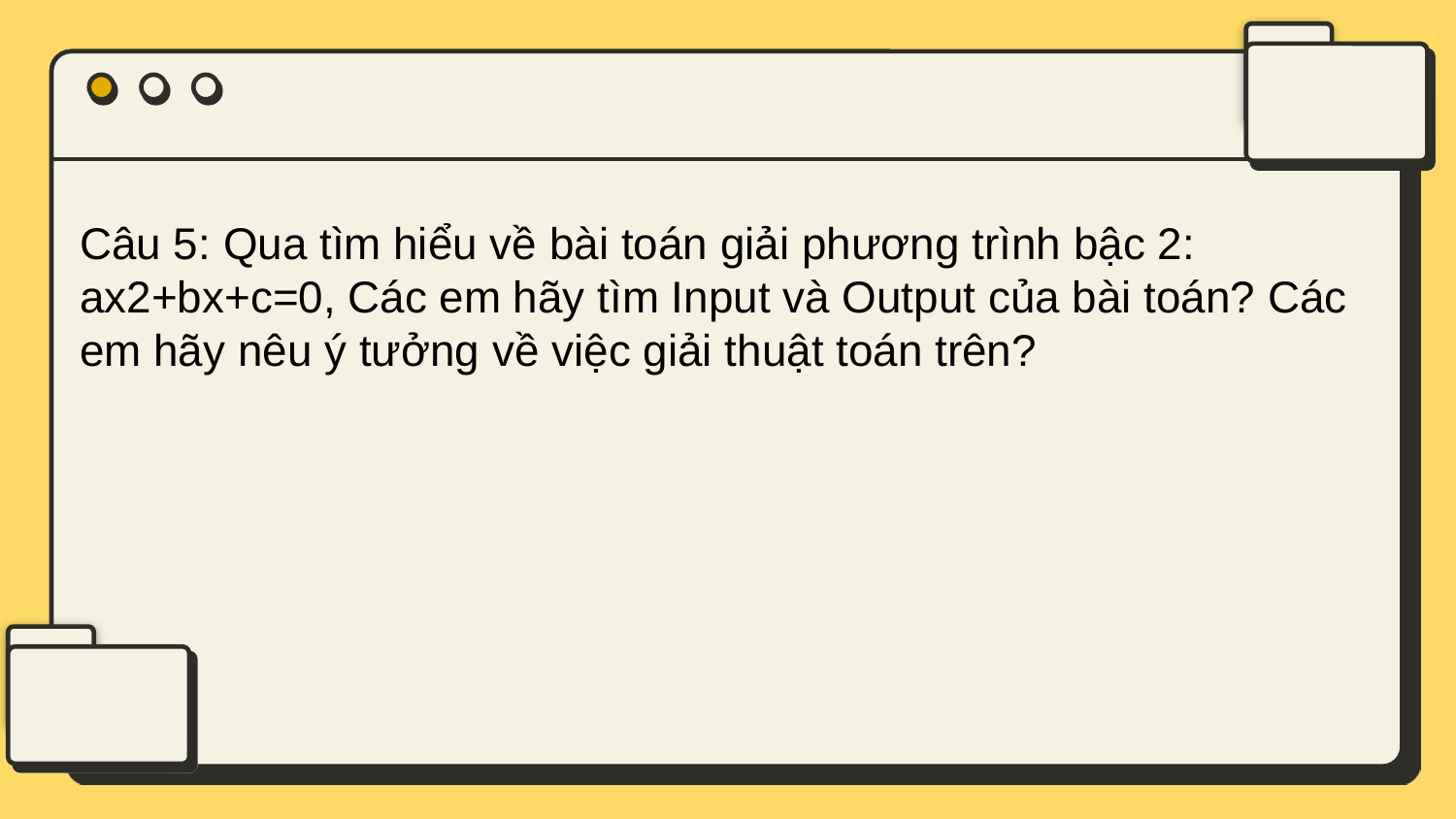

Câu 5: Qua tìm hiểu về bài toán giải phương trình bậc 2: ax2+bx+c=0, Các em hãy tìm Input và Output của bài toán? Các em hãy nêu ý tưởng về việc giải thuật toán trên?